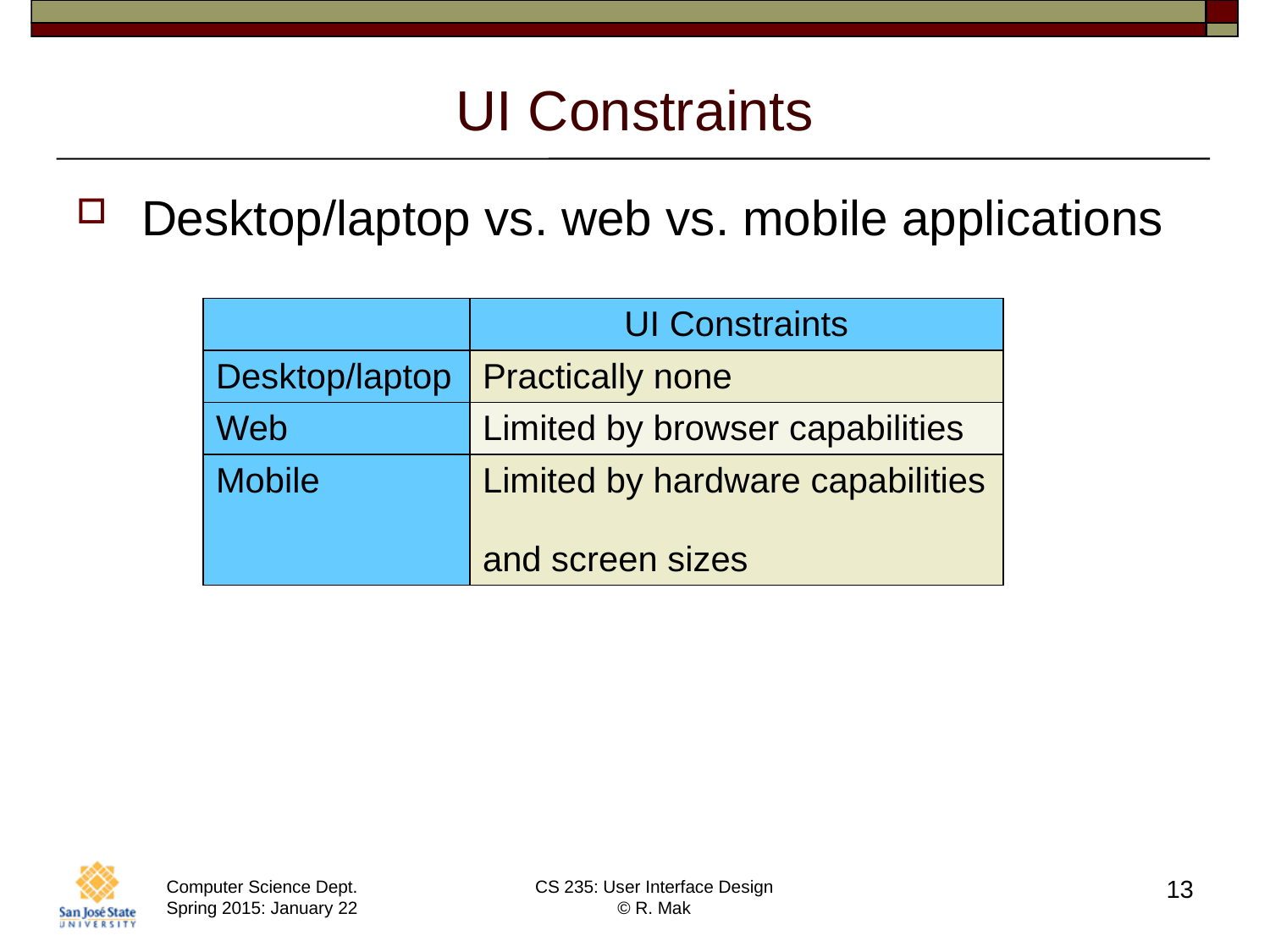

# UI Constraints
Desktop/laptop vs. web vs. mobile applications
|  | UI Constraints |
| --- | --- |
| Desktop/laptop | Practically none |
| Web | Limited by browser capabilities |
| Mobile | Limited by hardware capabilities and screen sizes |
13